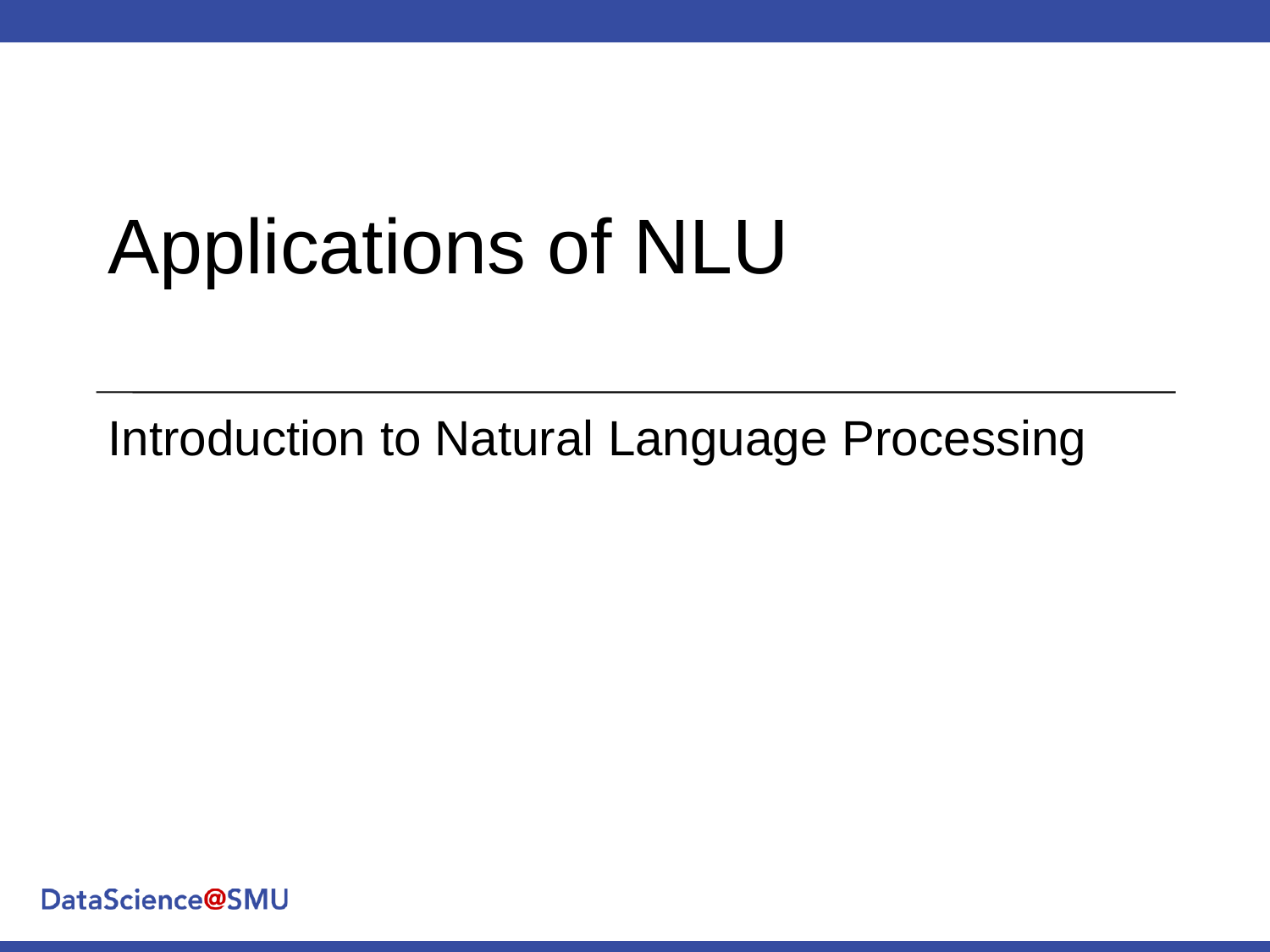

Applications of NLU

Introduction to Natural Language Processing